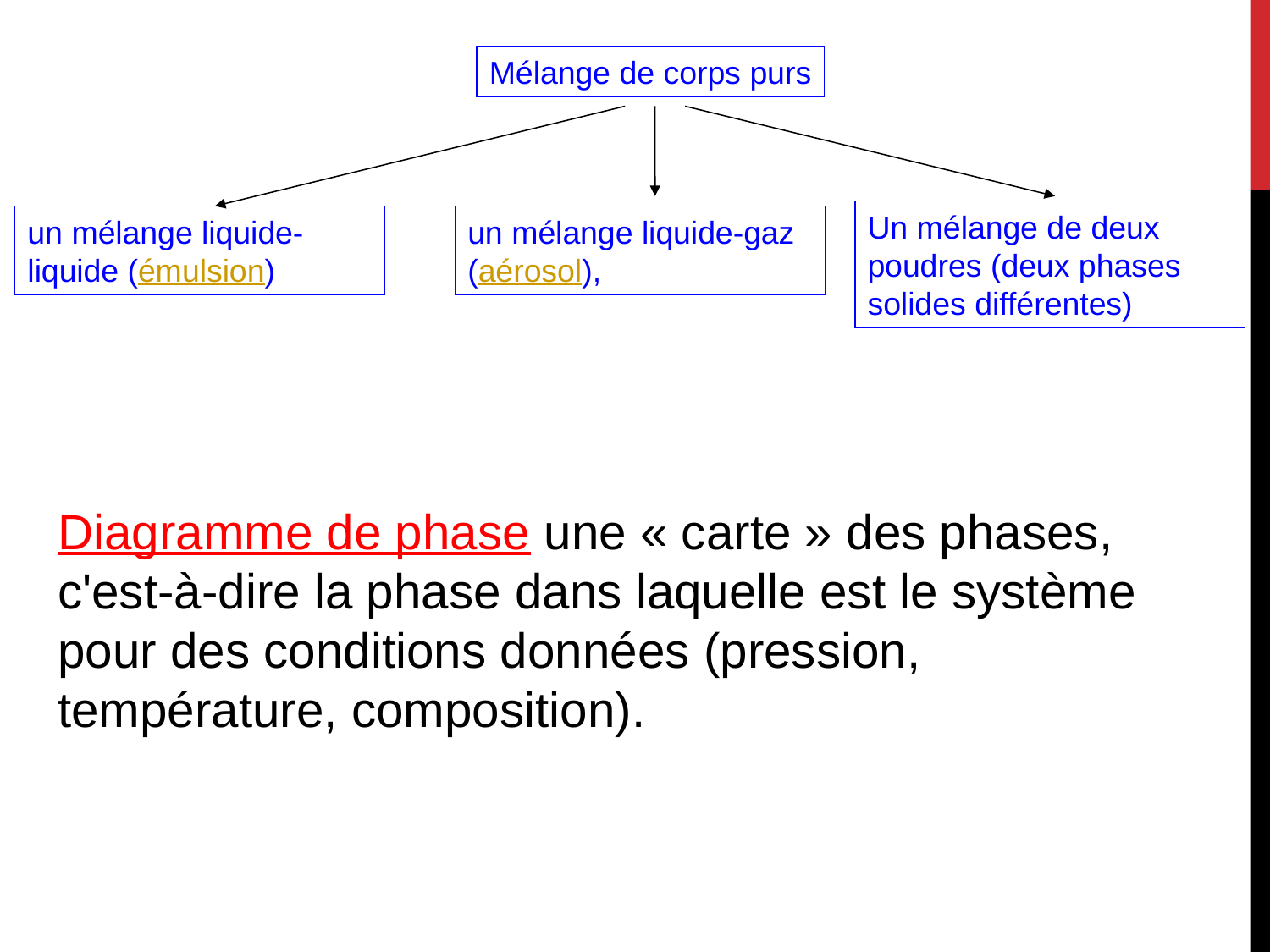

Mélange de corps purs

Un mélange de deux poudres (deux phases solides différentes)
un mélange liquide-liquide (émulsion)
un mélange liquide-gaz (aérosol),
Diagramme de phase une « carte » des phases, c'est-à-dire la phase dans laquelle est le système pour des conditions données (pression, température, composition).